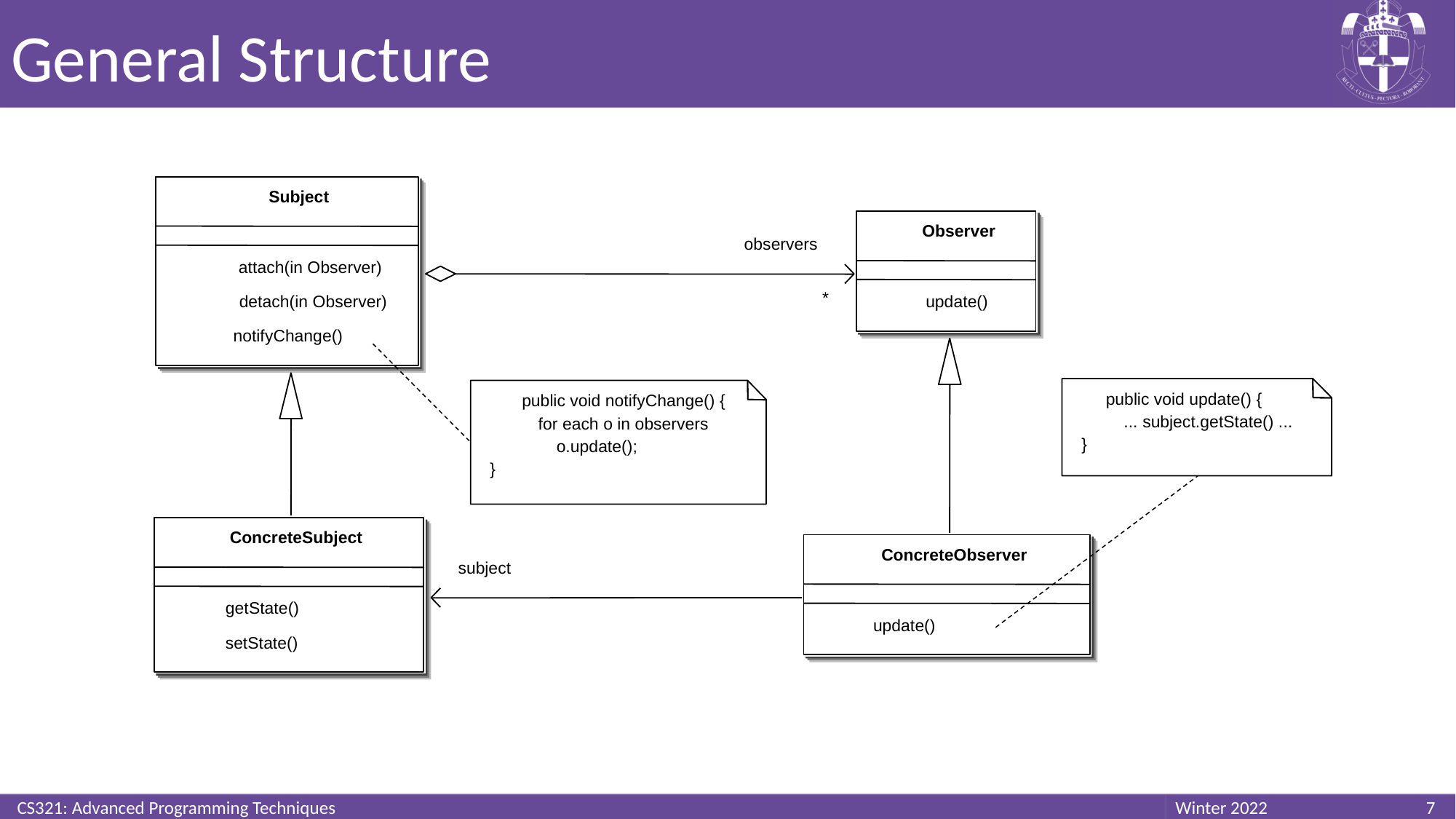

# General Structure

Subject

Observer

observers

 attach(in Observer)

*

 detach(in Observer)
 update()

 notifyChange()

public void update() {
public void notifyChange() {

   ... subject.getState() ...
    for each o in observers
}
          o.update();
}

ConcreteSubject

ConcreteObserver
 subject

 getState()

 update()

 setState()
CS321: Advanced Programming Techniques
7
Winter 2022